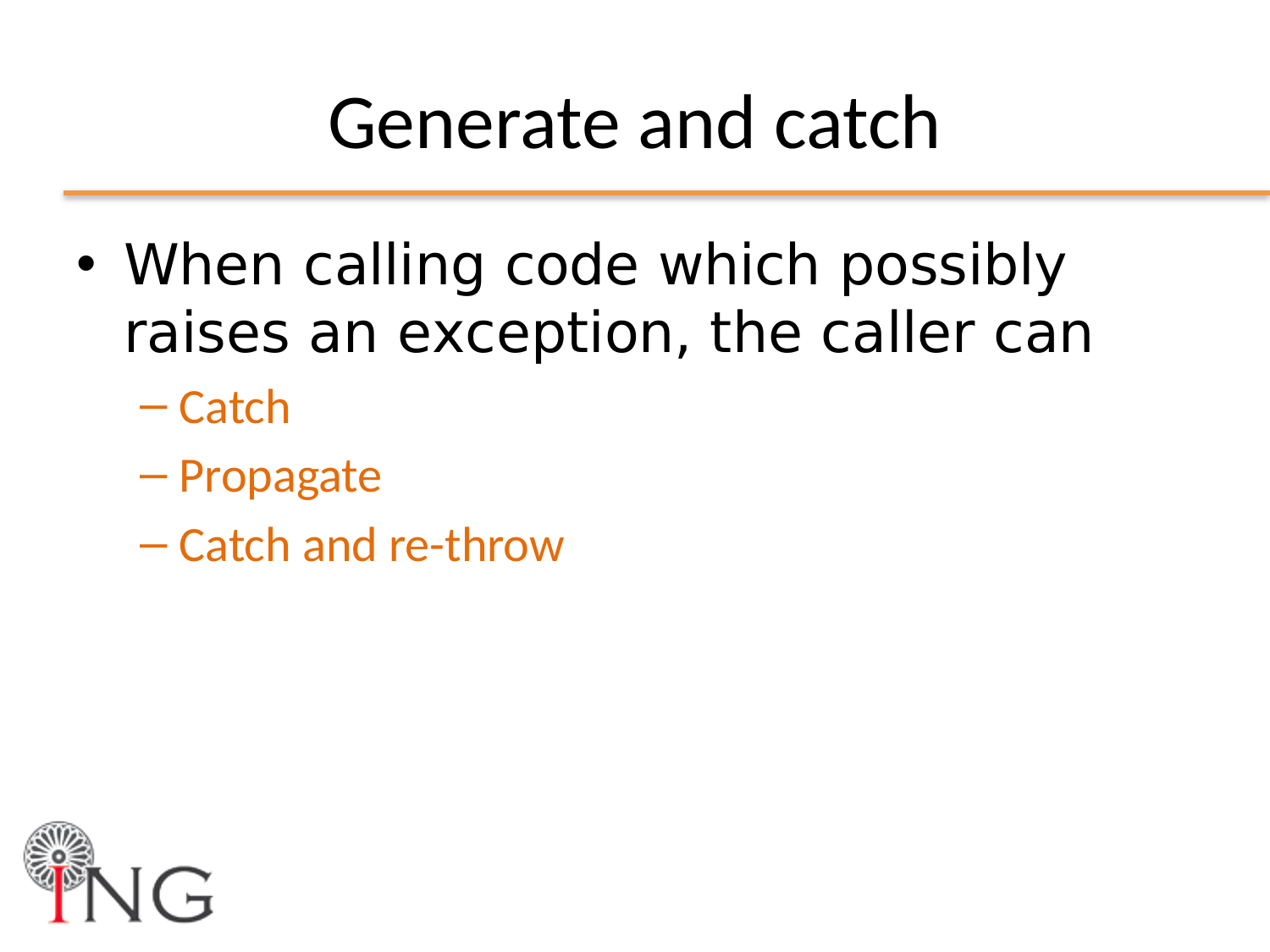

# Generate and catch
When calling code which possibly raises an exception, the caller can
Catch
Propagate
Catch and re-throw